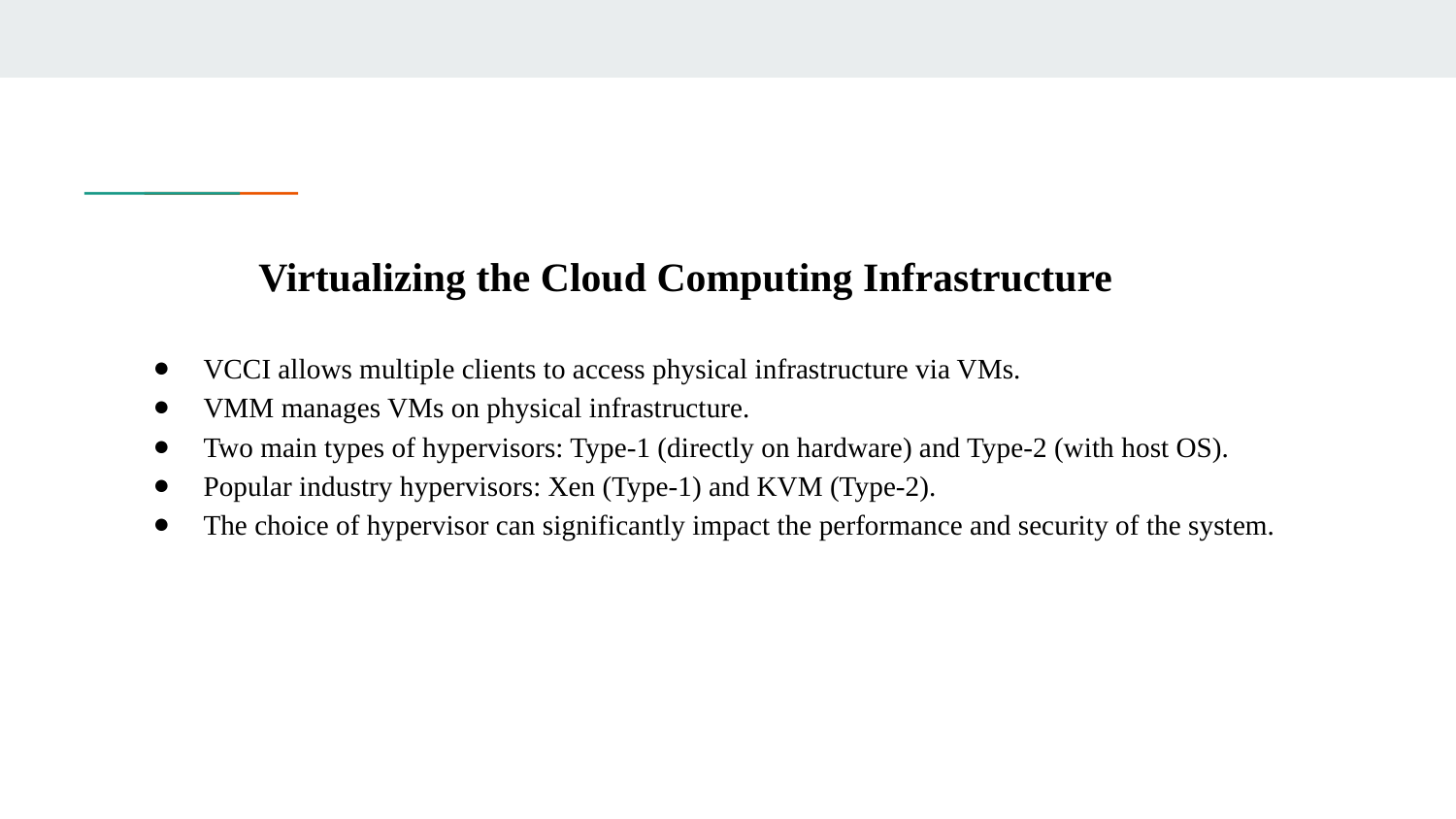

# Virtualizing the Cloud Computing Infrastructure
VCCI allows multiple clients to access physical infrastructure via VMs.
VMM manages VMs on physical infrastructure.
Two main types of hypervisors: Type-1 (directly on hardware) and Type-2 (with host OS).
Popular industry hypervisors: Xen (Type-1) and KVM (Type-2).
The choice of hypervisor can significantly impact the performance and security of the system.